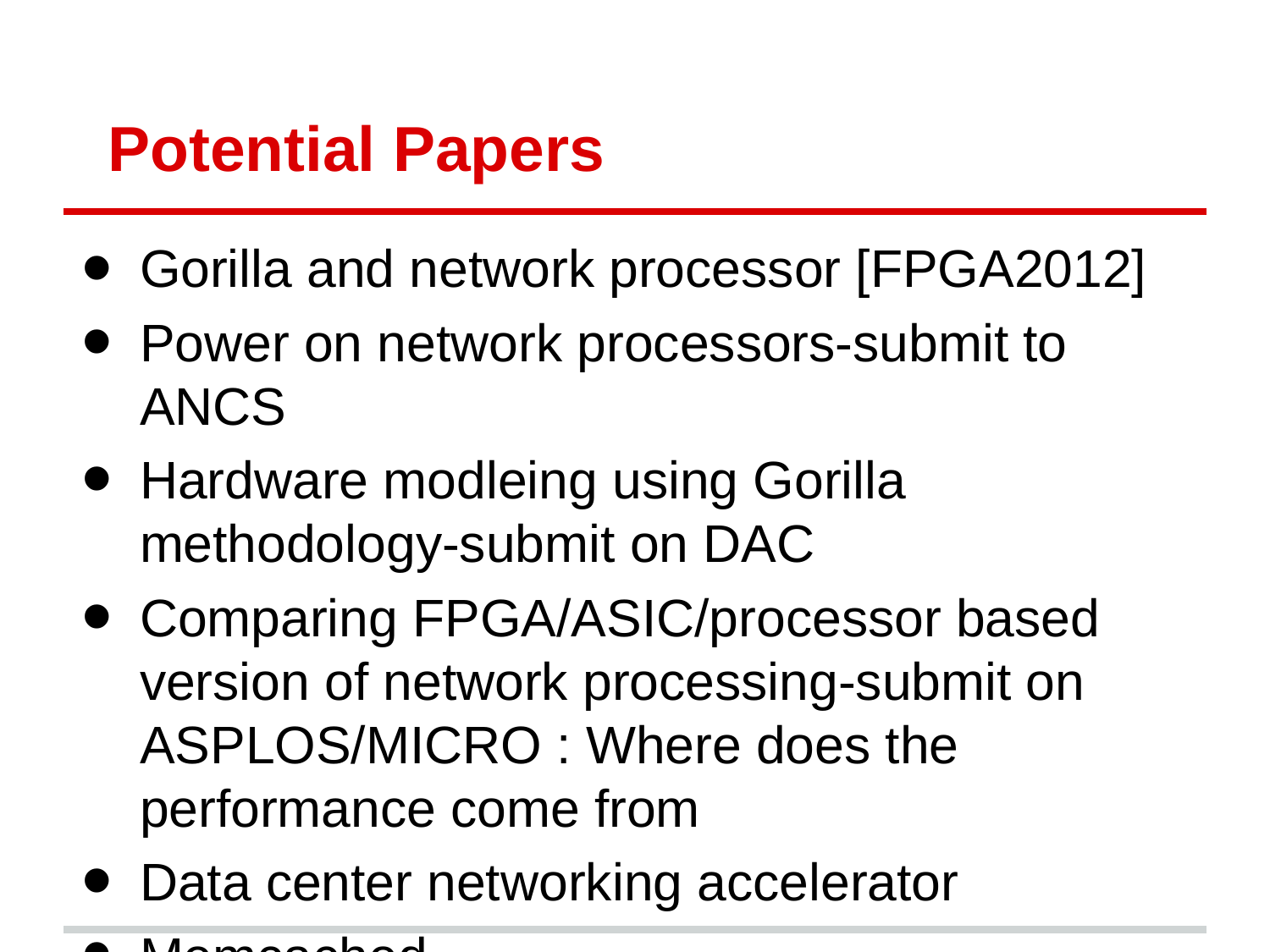

# Potential Papers
Gorilla and network processor [FPGA2012]
Power on network processors-submit to ANCS
Hardware modleing using Gorilla methodology-submit on DAC
Comparing FPGA/ASIC/processor based version of network processing-submit on ASPLOS/MICRO : Where does the performance come from
Data center networking accelerator
Memcached